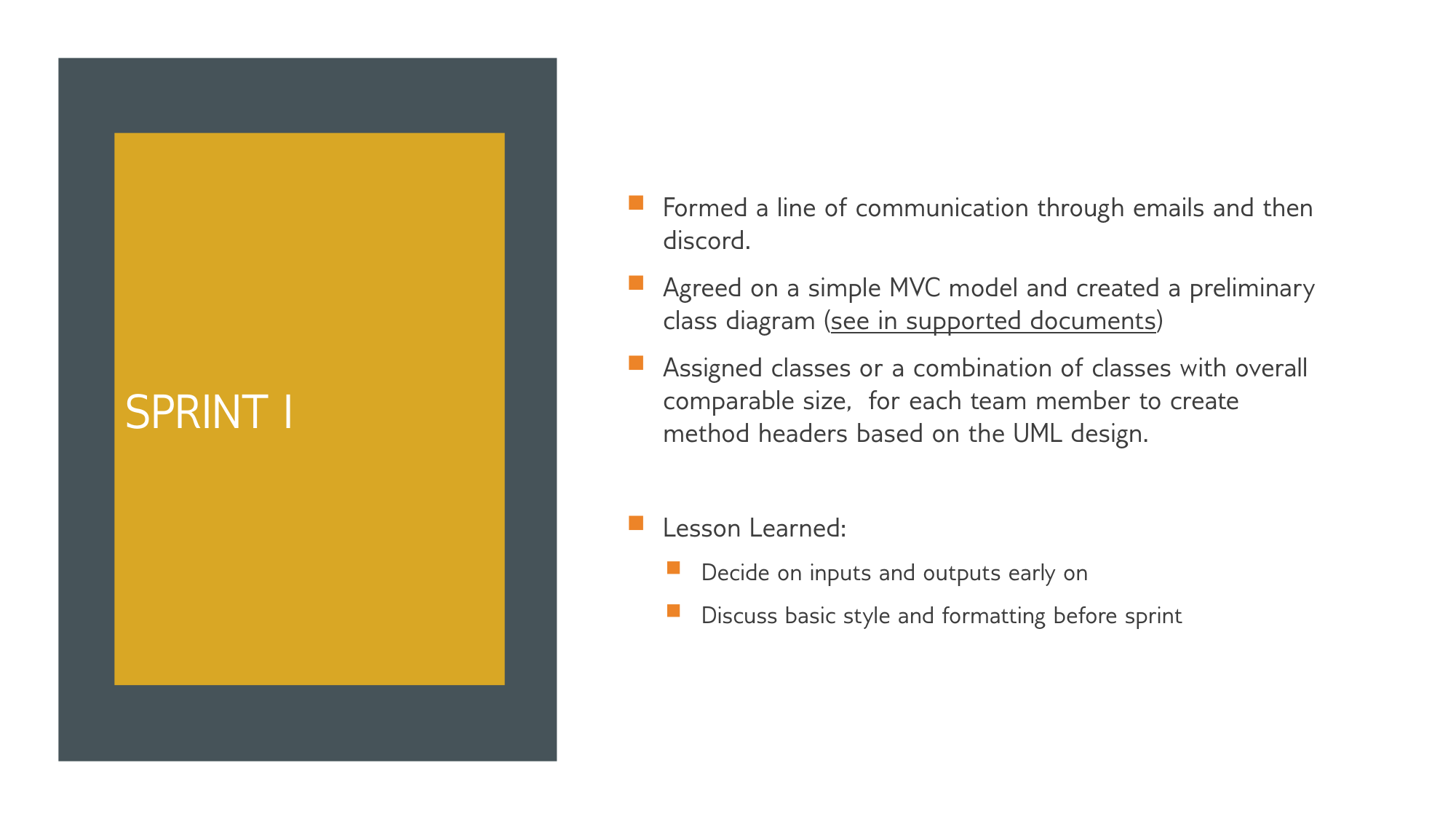

# Sprint I
Formed a line of communication through emails and then discord.
Agreed on a simple MVC model and created a preliminary class diagram (see in supported documents)
Assigned classes or a combination of classes with overall comparable size,  for each team member to create method headers based on the UML design.

Lesson Learned:
Decide on inputs and outputs early on
Discuss basic style and formatting before sprint